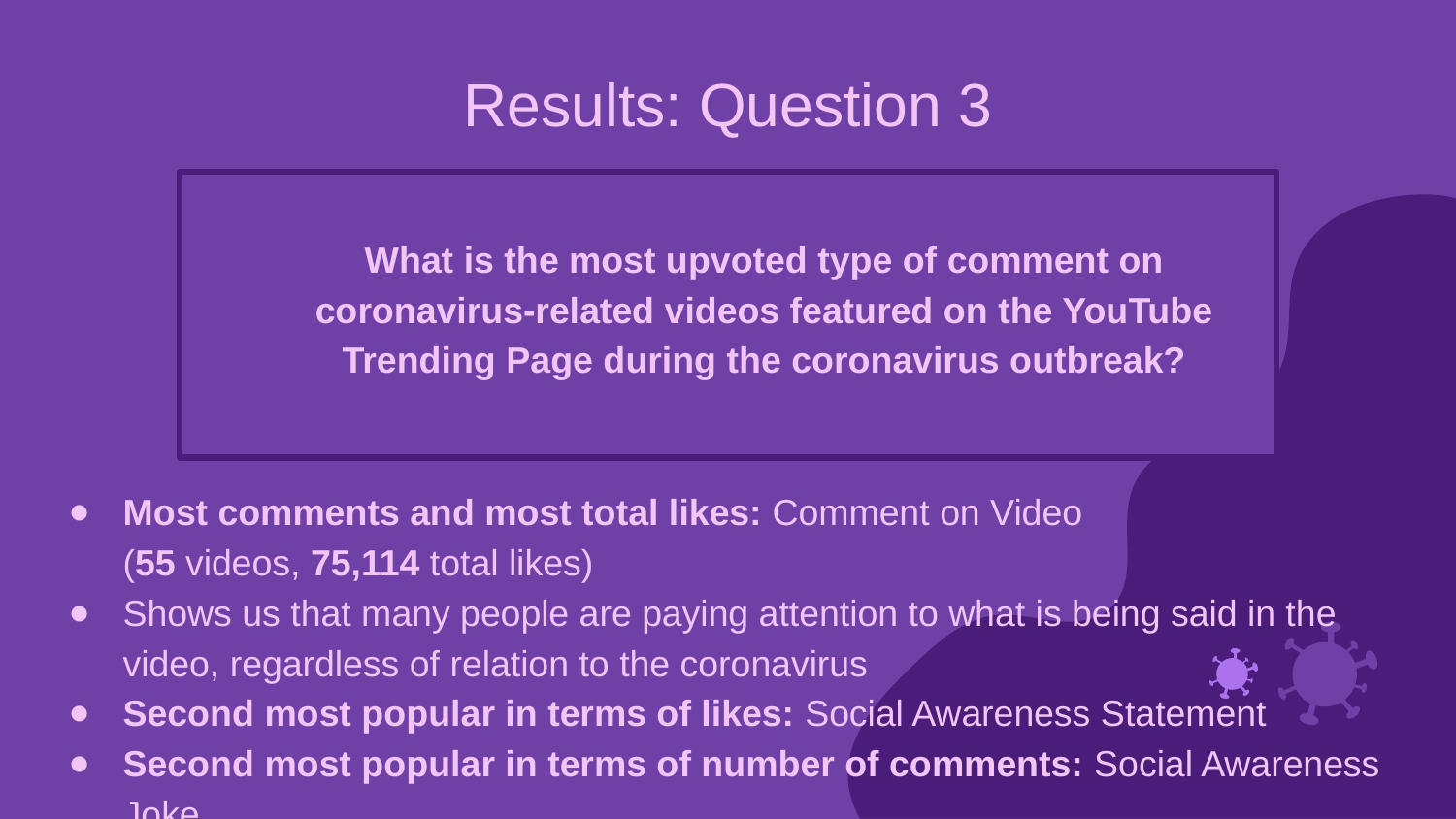

# Results: Question 3

What is the most upvoted type of comment on coronavirus-related videos featured on the YouTube Trending Page during the coronavirus outbreak?

Most comments and most total likes: Comment on Video
(55 videos, 75,114 total likes)
Shows us that many people are paying attention to what is being said in the video, regardless of relation to the coronavirus
Second most popular in terms of likes: Social Awareness Statement
Second most popular in terms of number of comments: Social Awareness Joke